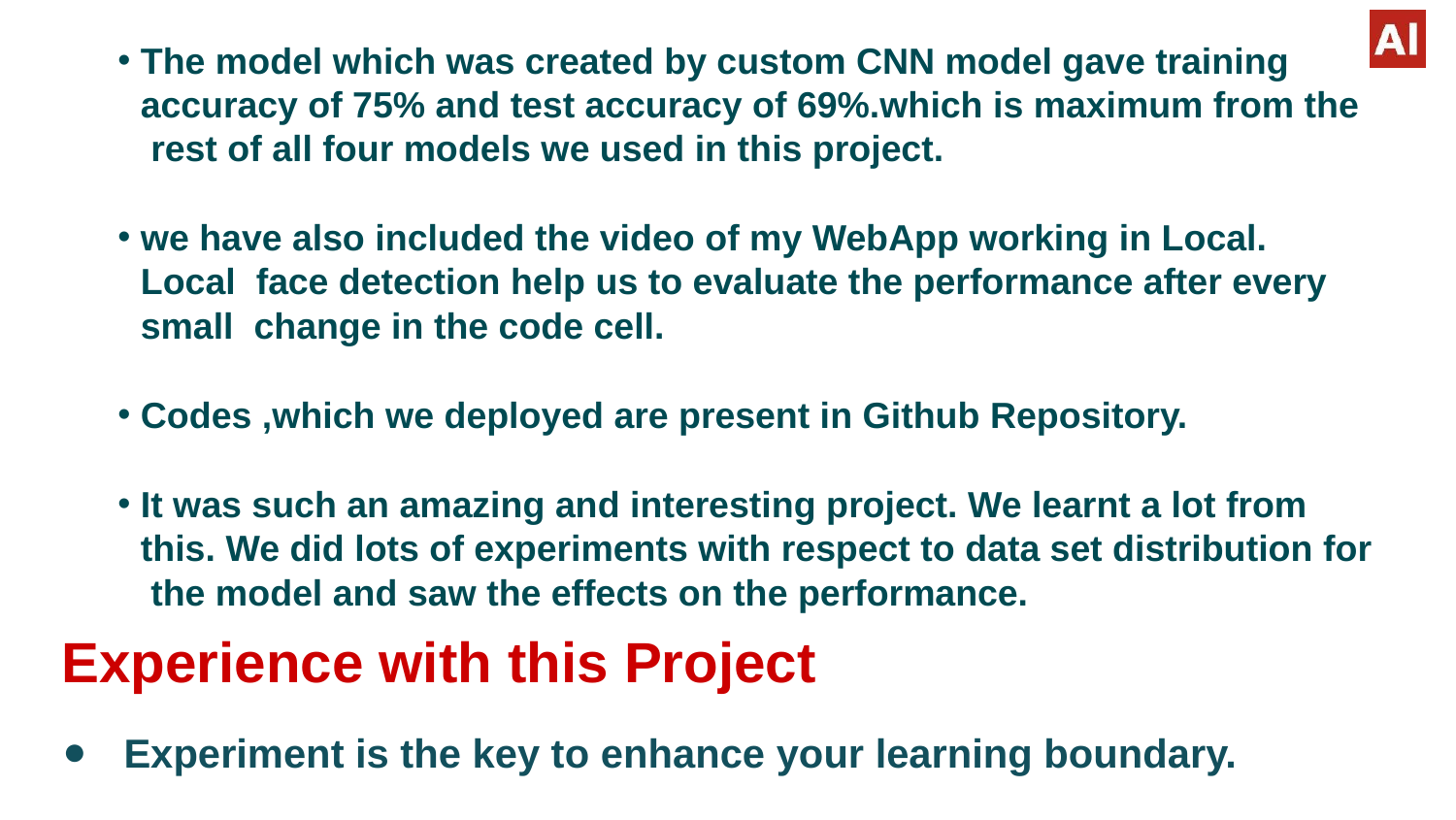

The model which was created by custom CNN model gave training  accuracy of 75% and test accuracy of 69%.which is maximum from the  rest of all four models we used in this project.

we have also included the video of my WebApp working in Local. Local  face detection help us to evaluate the performance after every small  change in the code cell.

Codes ,which we deployed are present in Github Repository.

It was such an amazing and interesting project. We learnt a lot from  this. We did lots of experiments with respect to data set distribution for  the model and saw the effects on the performance.
Experience with this Project
Experiment is the key to enhance your learning boundary.